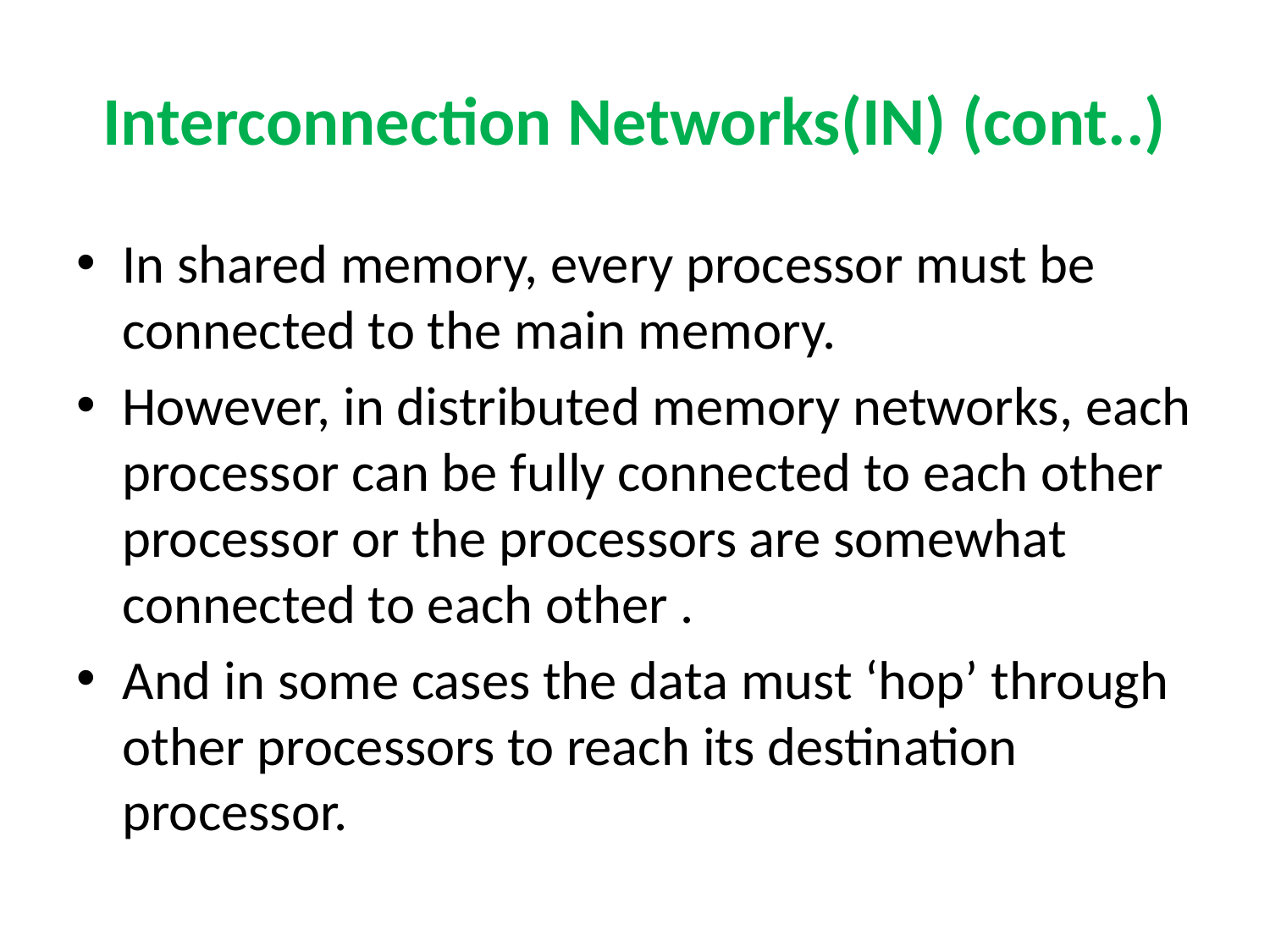

# Interconnection Networks(IN) (cont..)
In shared memory, every processor must be connected to the main memory.
However, in distributed memory networks, each processor can be fully connected to each other processor or the processors are somewhat connected to each other .
And in some cases the data must ‘hop’ through other processors to reach its destination processor.